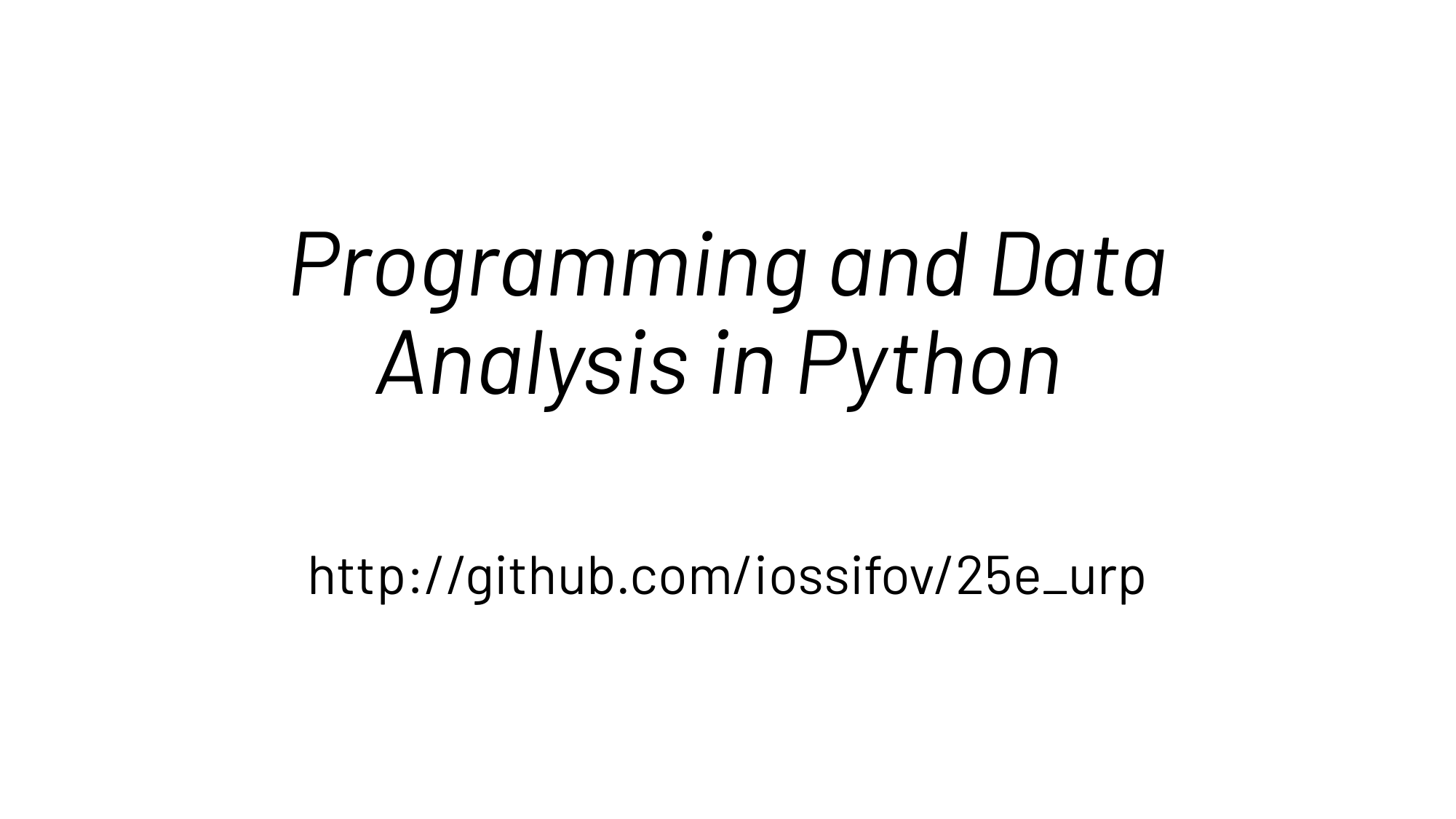

# Programming and Data Analysis in Python
http://github.com/iossifov/25e_urp